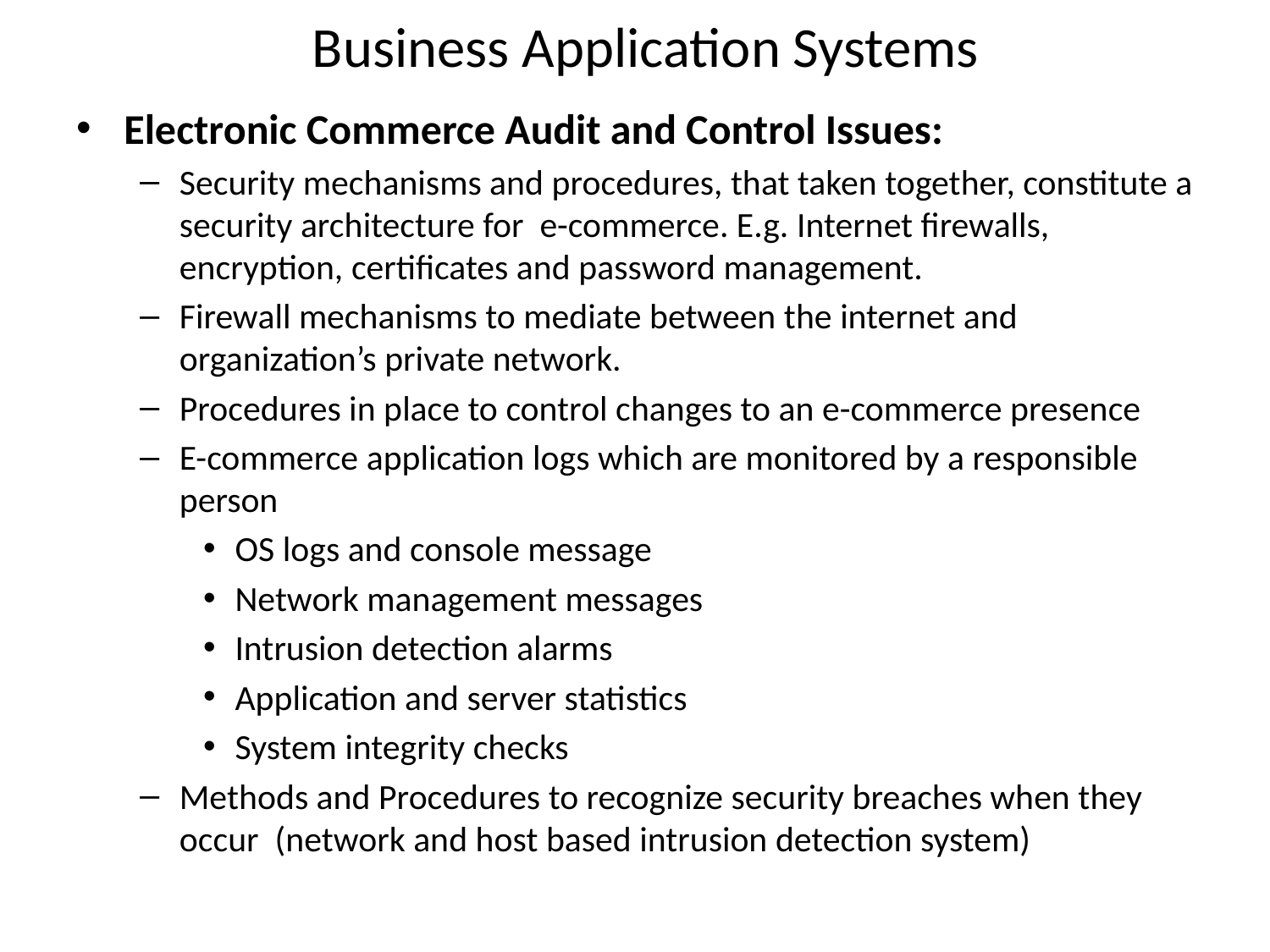

# Business Application Systems
Electronic Commerce Audit and Control Issues:
Security mechanisms and procedures, that taken together, constitute a security architecture for  e-commerce. E.g. Internet firewalls, encryption, certificates and password management.
Firewall mechanisms to mediate between the internet and organization’s private network.
Procedures in place to control changes to an e-commerce presence
E-commerce application logs which are monitored by a responsible person
OS logs and console message
Network management messages
Intrusion detection alarms
Application and server statistics
System integrity checks
Methods and Procedures to recognize security breaches when they occur  (network and host based intrusion detection system)